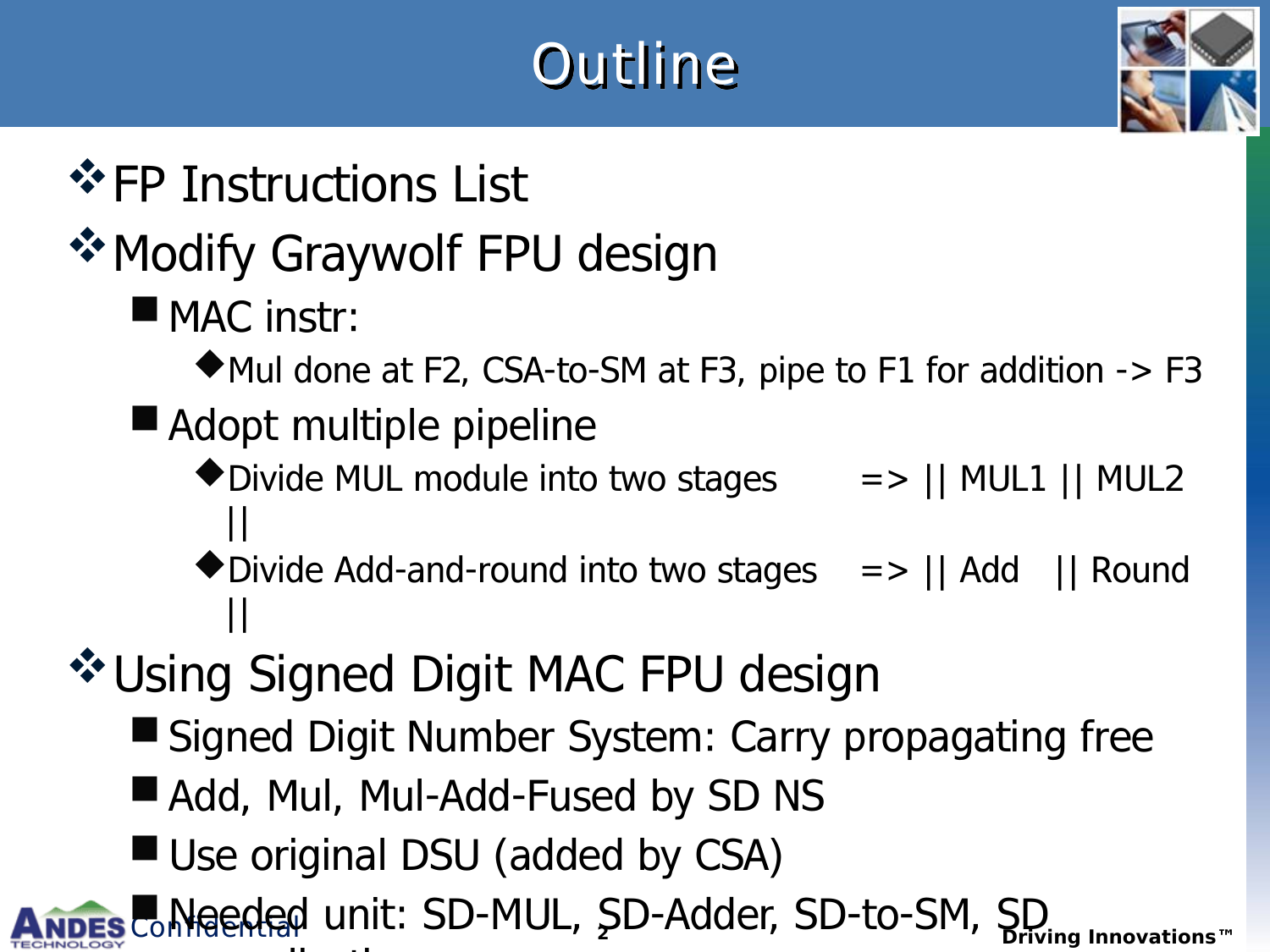

# Outline
FP Instructions List
Modify Graywolf FPU design
MAC instr:
Mul done at F2, CSA-to-SM at F3, pipe to F1 for addition -> F3
Adopt multiple pipeline
Divide MUL module into two stages	=> || MUL1 || MUL2  ||
Divide Add-and-round into two stages	=> || Add   || Round ||
Using Signed Digit MAC FPU design
Signed Digit Number System: Carry propagating free
Add, Mul, Mul-Add-Fused by SD NS
Use original DSU (added by CSA)
Needed unit: SD-MUL, SD-Adder, SD-to-SM, SD normalization